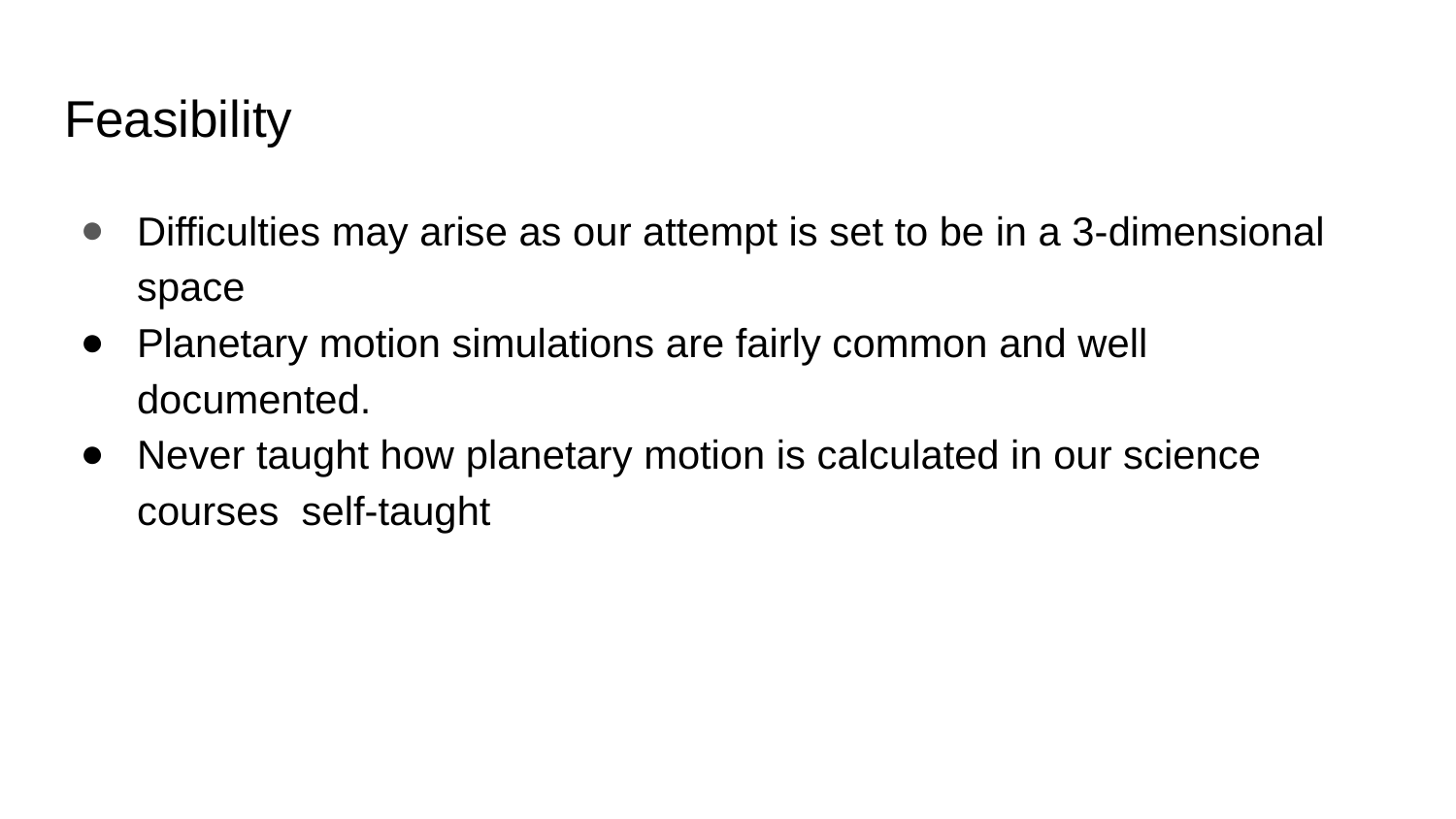

# Feasibility
Difficulties may arise as our attempt is set to be in a 3-dimensional space
Planetary motion simulations are fairly common and well documented.
Never taught how planetary motion is calculated in our science courses  self-taught